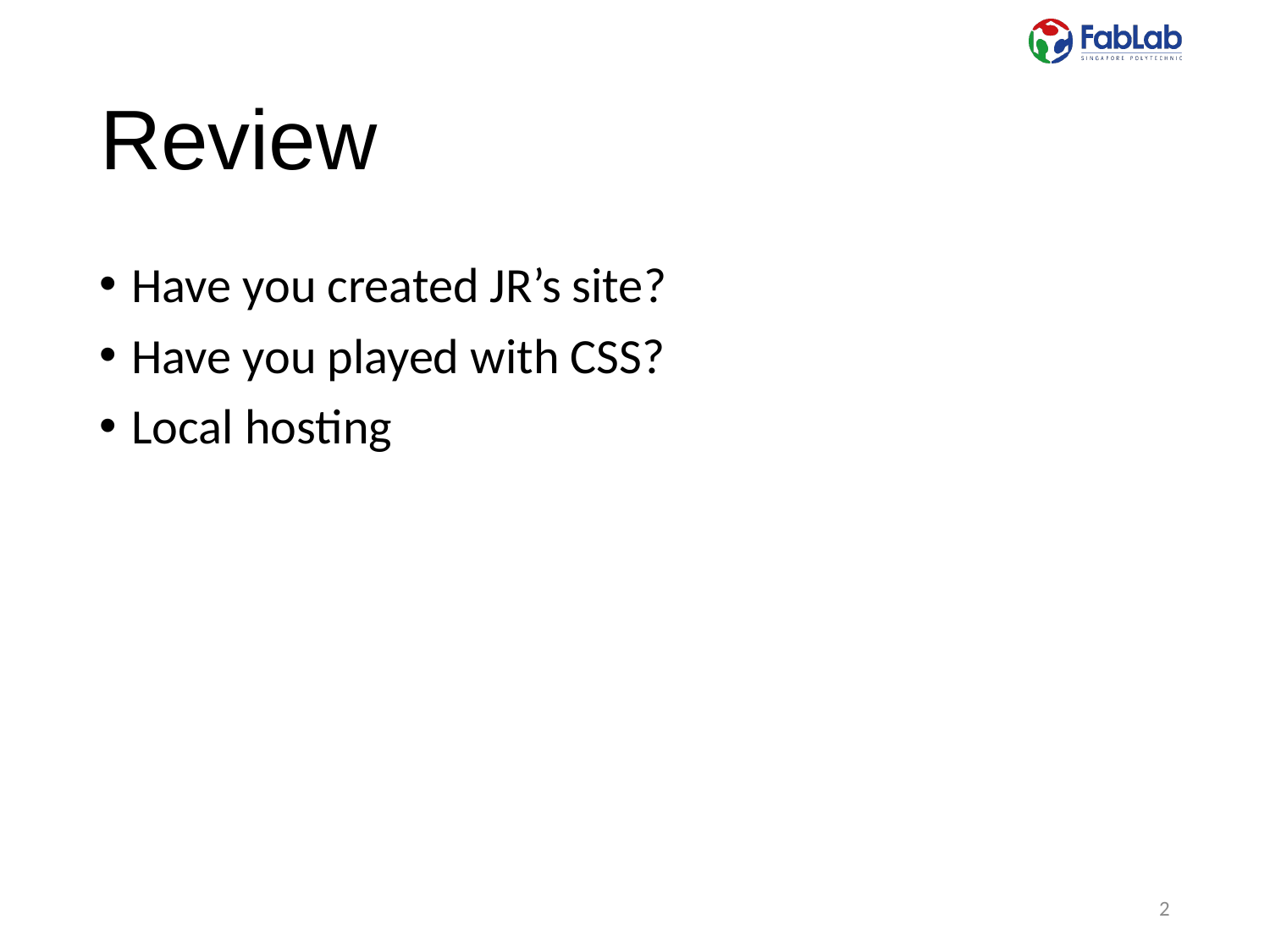

# Review
Have you created JR’s site?
Have you played with CSS?
Local hosting

2